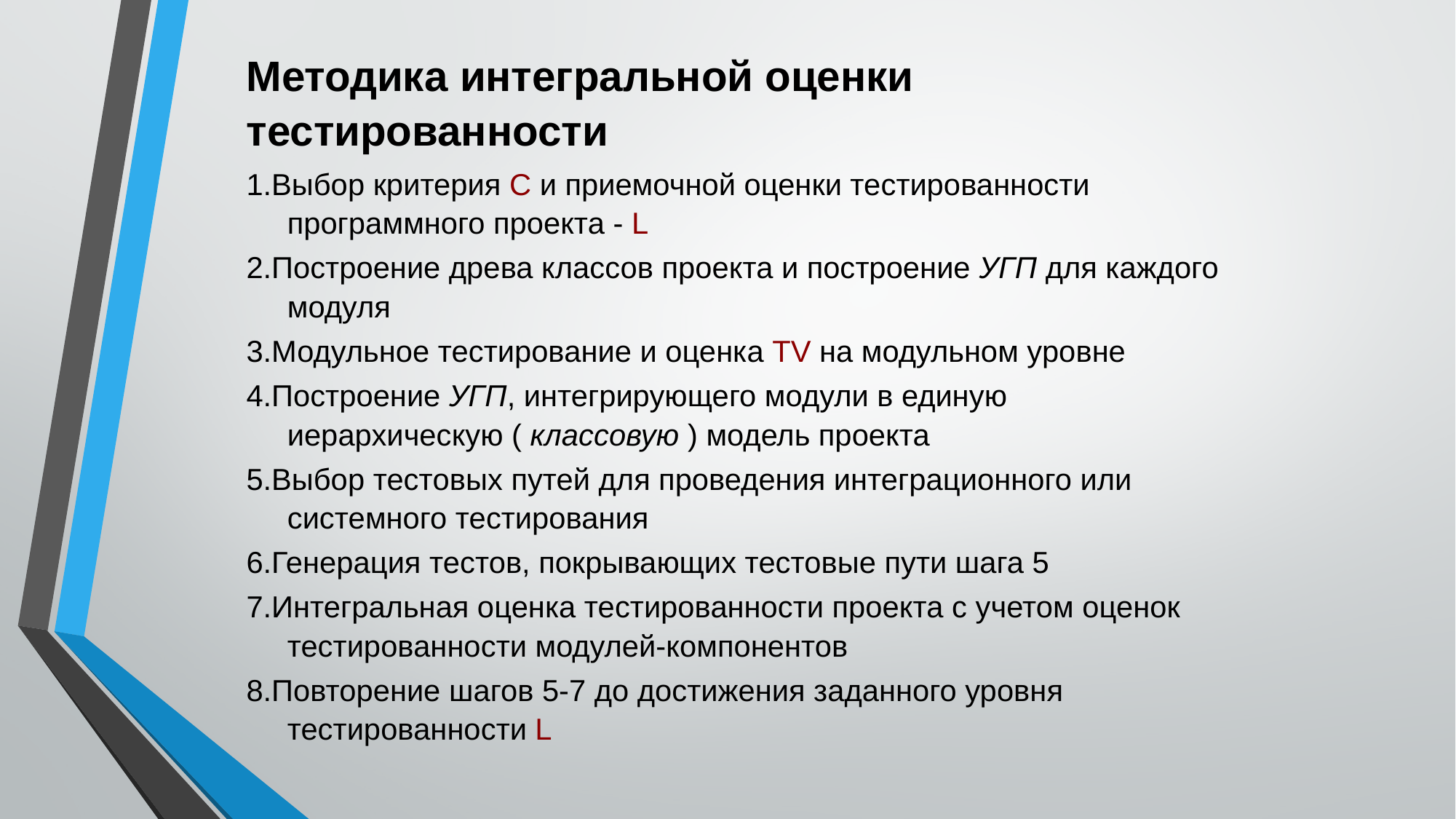

Методика интегральной оценки тестированности
1.Выбор критерия С и приемочной оценки тестированности программного проекта - L
2.Построение древа классов проекта и построение УГП для каждого модуля
3.Модульное тестирование и оценка TV на модульном уровне
4.Построение УГП, интегрирующего модули в единую иерархическую ( классовую ) модель проекта
5.Выбор тестовых путей для проведения интеграционного или системного тестирования
6.Генерация тестов, покрывающих тестовые пути шага 5
7.Интегральная оценка тестированности проекта с учетом оценок тестированности модулей-компонентов
8.Повторение шагов 5-7 до достижения заданного уровня тестированности L